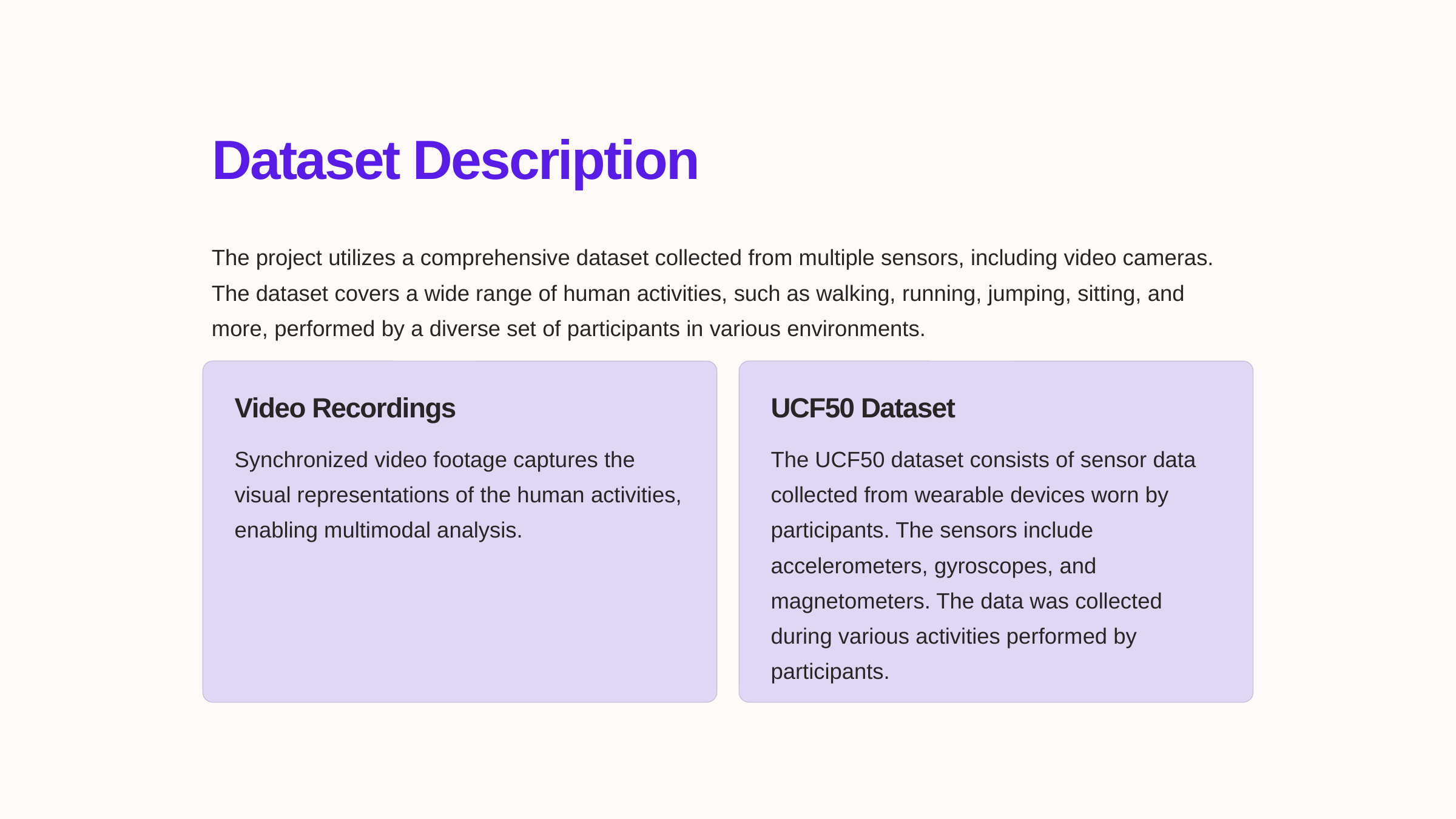

Dataset Description
The project utilizes a comprehensive dataset collected from multiple sensors, including video cameras. The dataset covers a wide range of human activities, such as walking, running, jumping, sitting, and more, performed by a diverse set of participants in various environments.

Video Recordings
UCF50 Dataset
Synchronized video footage captures the visual representations of the human activities, enabling multimodal analysis.
The UCF50 dataset consists of sensor data collected from wearable devices worn by participants. The sensors include accelerometers, gyroscopes, and magnetometers. The data was collected during various activities performed by participants.